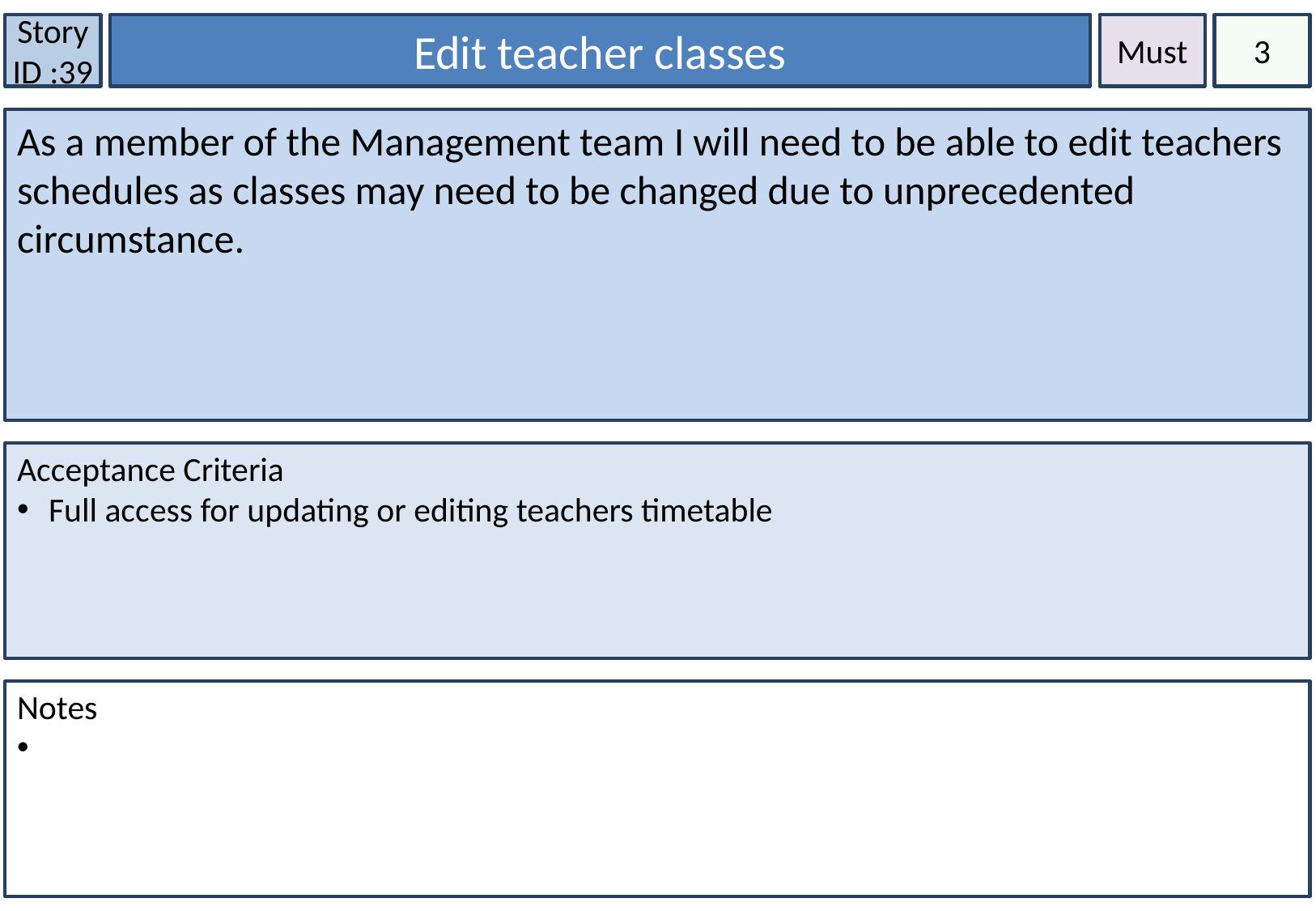

Story ID :39
Edit teacher classes
Must
3
As a member of the Management team I will need to be able to edit teachers schedules as classes may need to be changed due to unprecedented circumstance.
Acceptance Criteria
 Full access for updating or editing teachers timetable

Notes